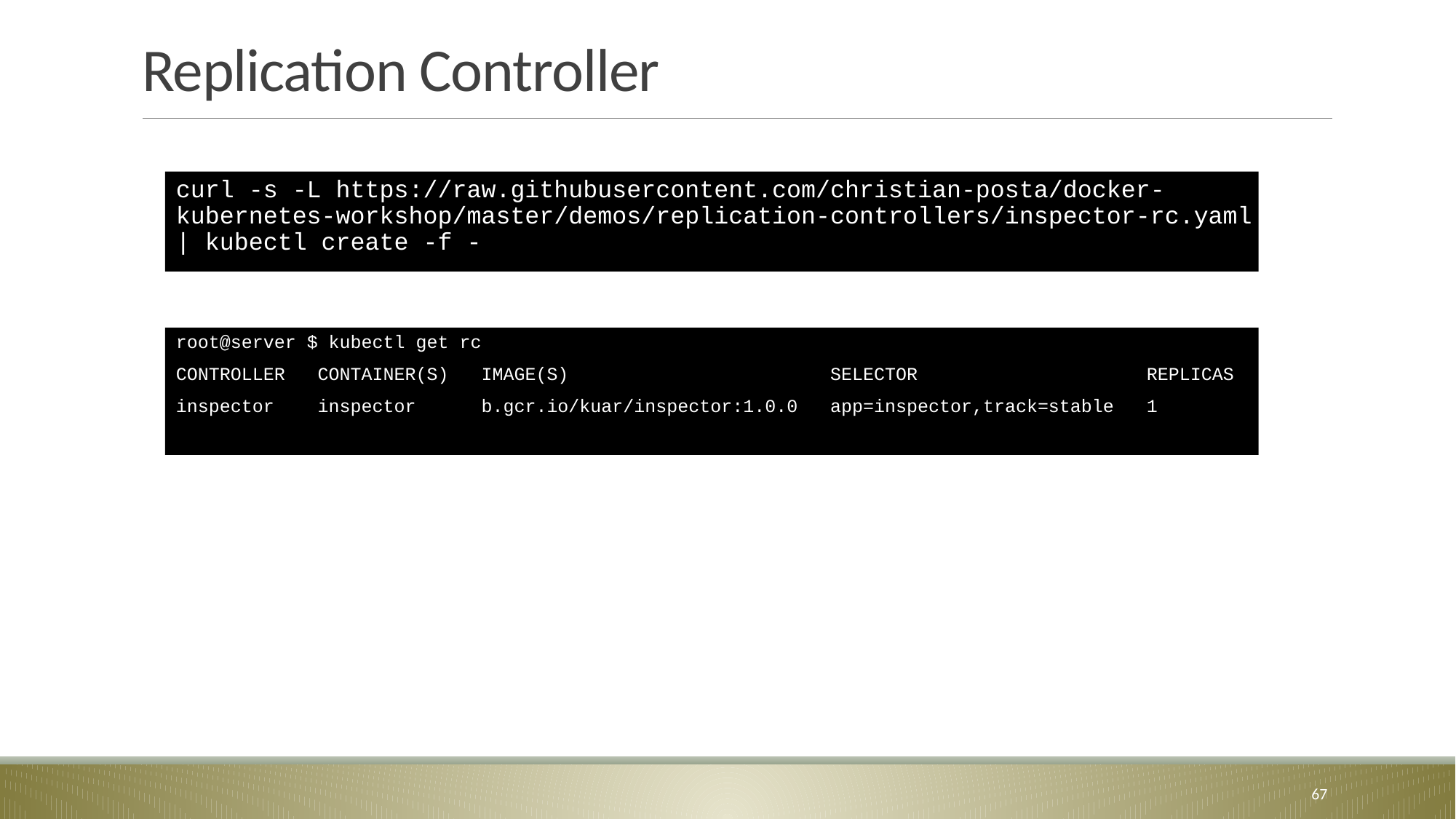

# Replication Controller
curl -s -L https://raw.githubusercontent.com/christian-posta/docker-kubernetes-workshop/master/demos/replication-controllers/inspector-rc.yaml | kubectl create -f -
root@server $ kubectl get rc
CONTROLLER   CONTAINER(S)   IMAGE(S)                        SELECTOR                     REPLICAS
inspector    inspector      b.gcr.io/kuar/inspector:1.0.0   app=inspector,track=stable   1

67